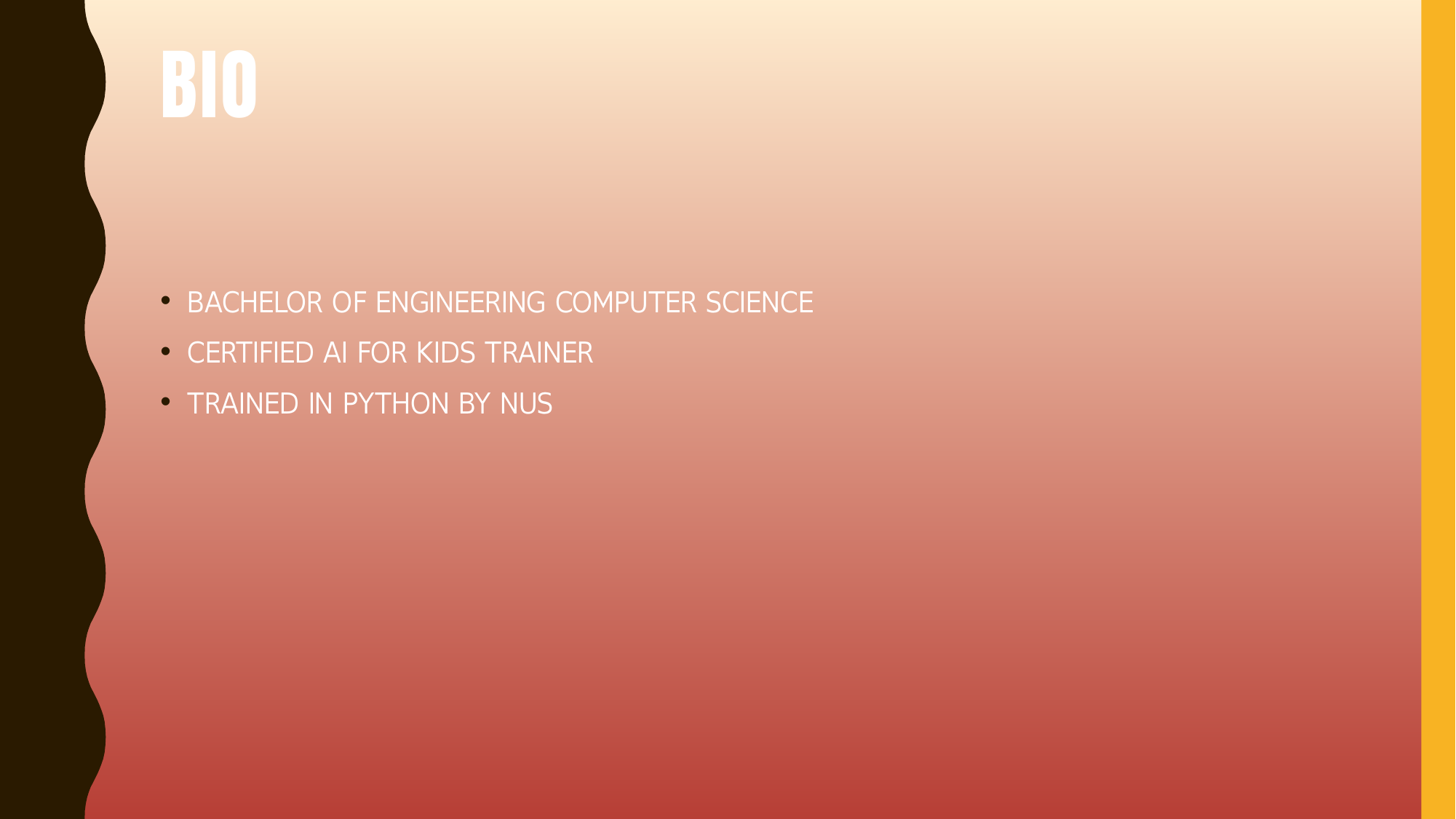

# BIO
BACHELOR OF ENGINEERING COMPUTER SCIENCE
CERTIFIED AI FOR KIDS TRAINER
TRAINED IN PYTHON BY NUS